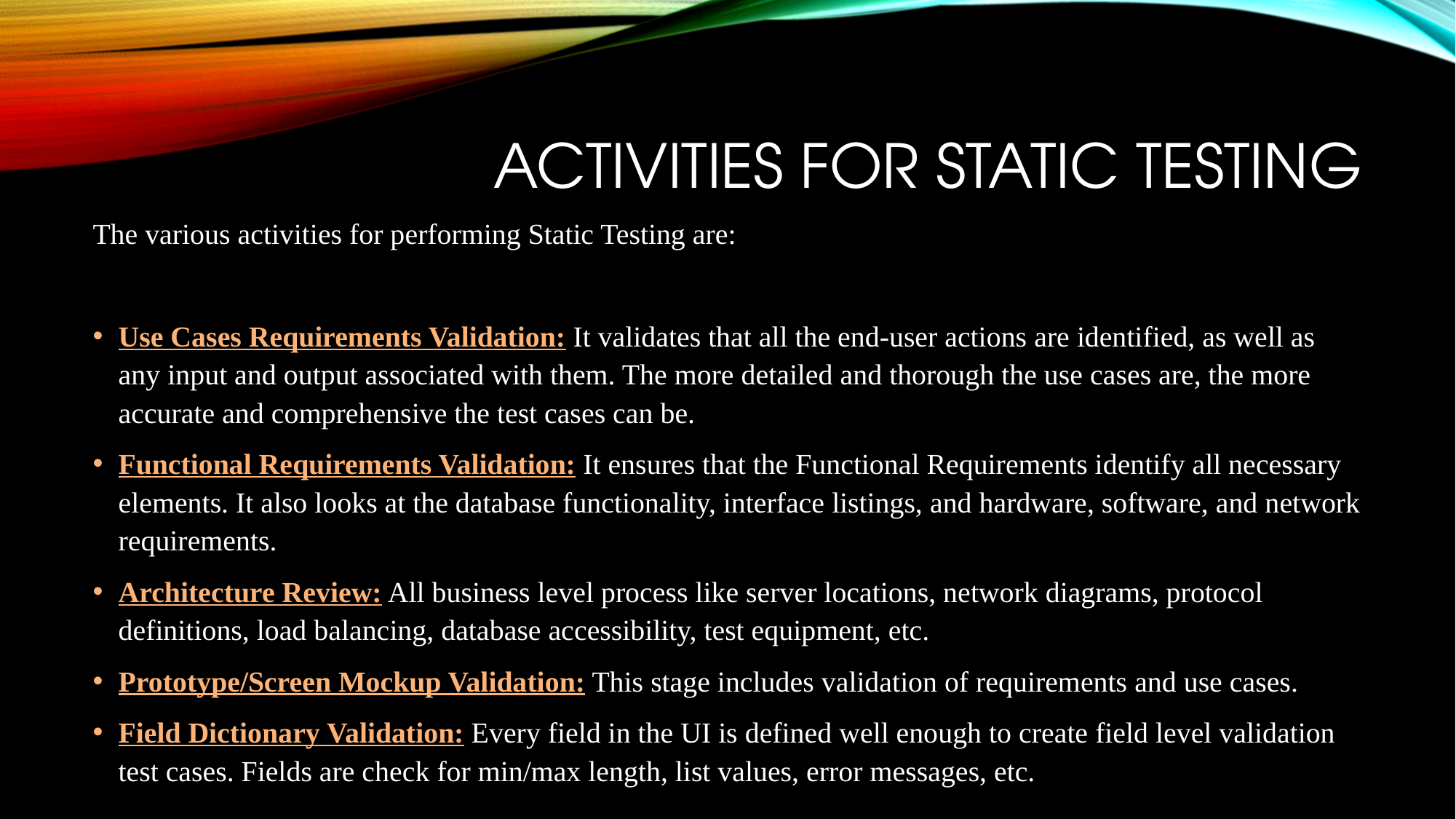

# Activities for static testing
The various activities for performing Static Testing are:

Use Cases Requirements Validation: It validates that all the end-user actions are identified, as well as any input and output associated with them. The more detailed and thorough the use cases are, the more accurate and comprehensive the test cases can be.
Functional Requirements Validation: It ensures that the Functional Requirements identify all necessary elements. It also looks at the database functionality, interface listings, and hardware, software, and network requirements.
Architecture Review: All business level process like server locations, network diagrams, protocol definitions, load balancing, database accessibility, test equipment, etc.
Prototype/Screen Mockup Validation: This stage includes validation of requirements and use cases.
Field Dictionary Validation: Every field in the UI is defined well enough to create field level validation test cases. Fields are check for min/max length, list values, error messages, etc.